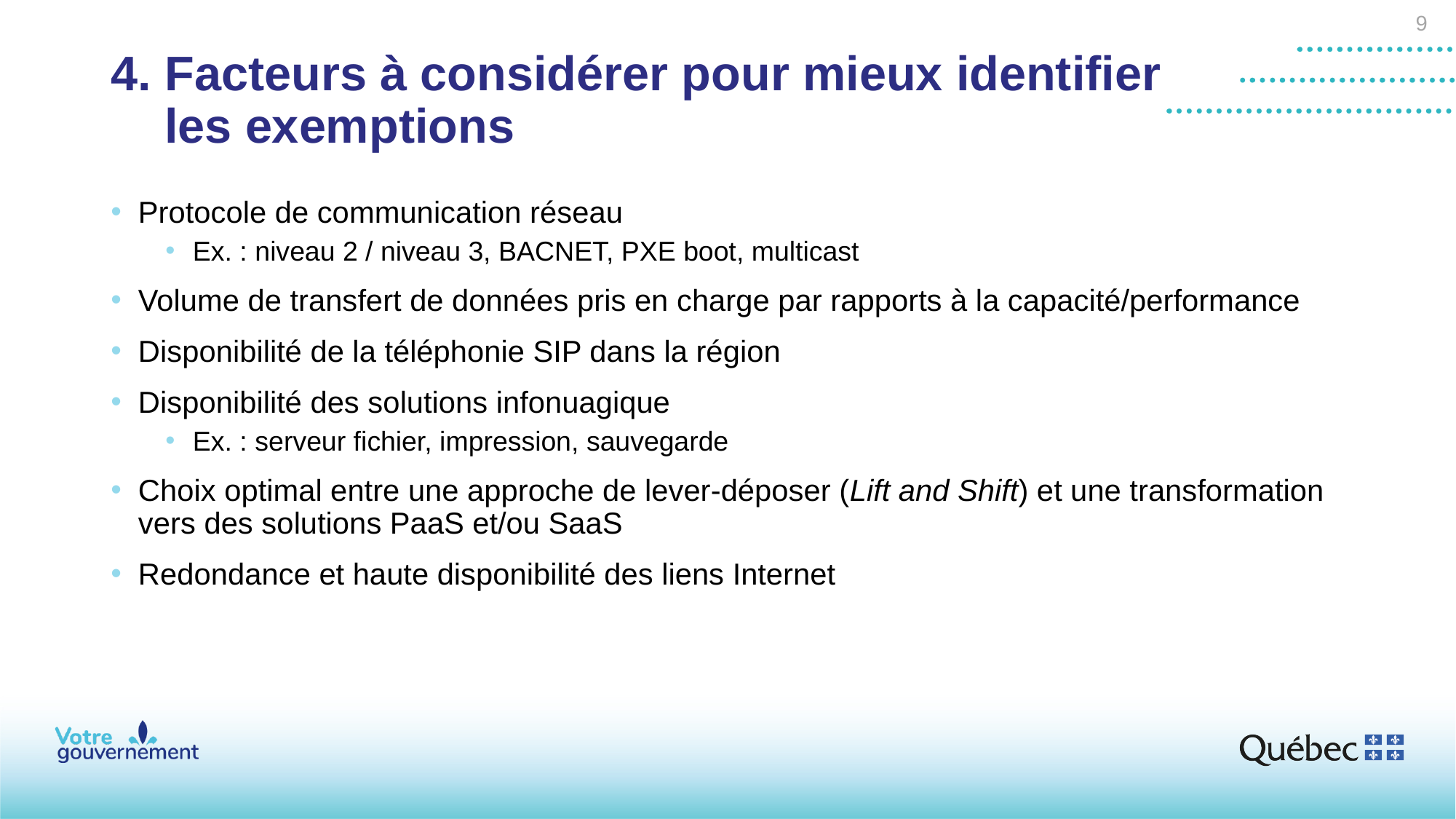

# 4. Facteurs à considérer pour mieux identifier les exemptions
Protocole de communication réseau
Ex. : niveau 2 / niveau 3, BACNET, PXE boot, multicast
Volume de transfert de données pris en charge par rapports à la capacité/performance
Disponibilité de la téléphonie SIP dans la région
Disponibilité des solutions infonuagique
Ex. : serveur fichier, impression, sauvegarde
Choix optimal entre une approche de lever-déposer (Lift and Shift) et une transformation vers des solutions PaaS et/ou SaaS
Redondance et haute disponibilité des liens Internet